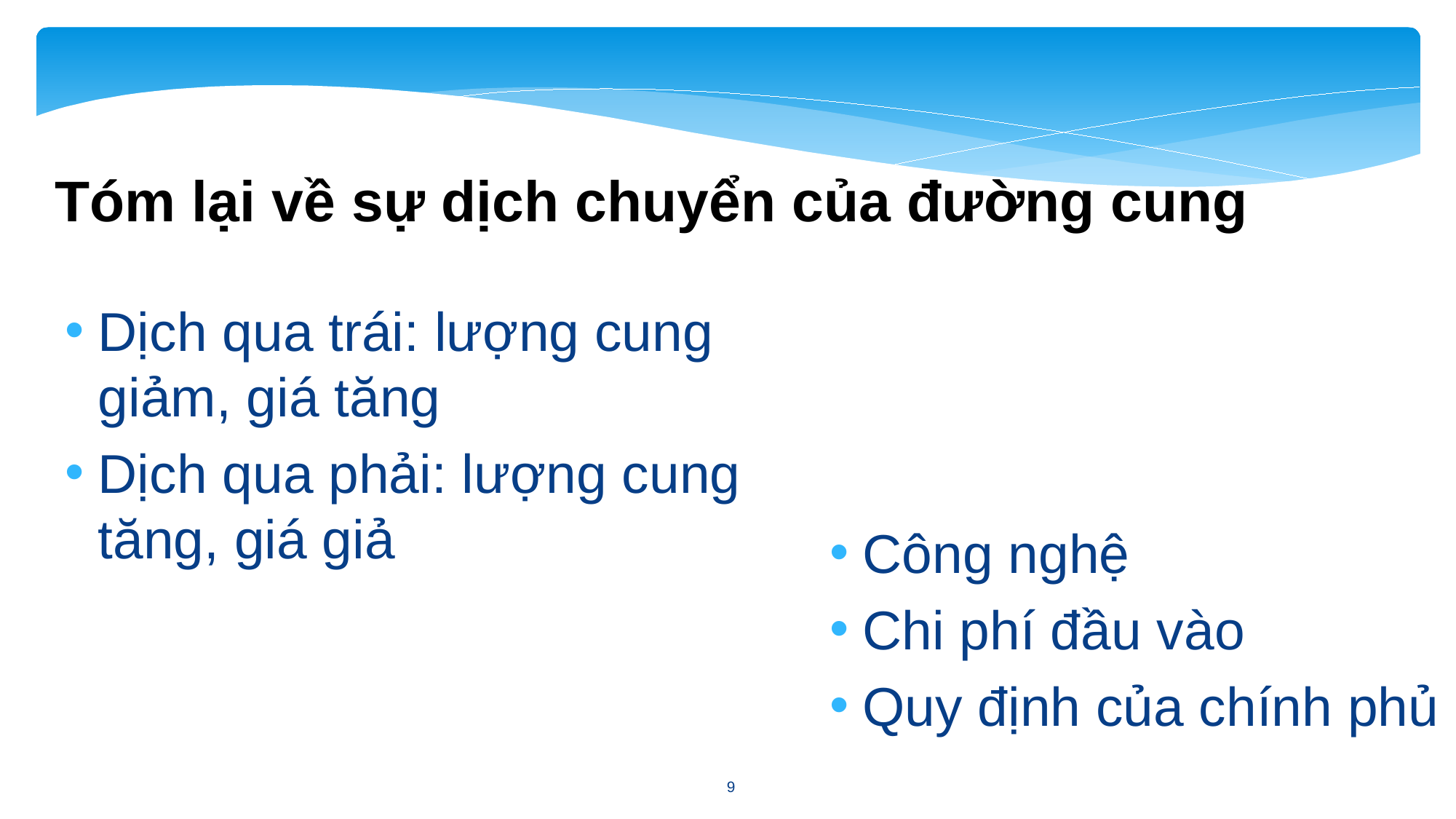

Tóm lại về sự dịch chuyển của đường cung
Dịch qua trái: lượng cung giảm, giá tăng
Dịch qua phải: lượng cung tăng, giá giả
Công nghệ
Chi phí đầu vào
Quy định của chính phủ
9